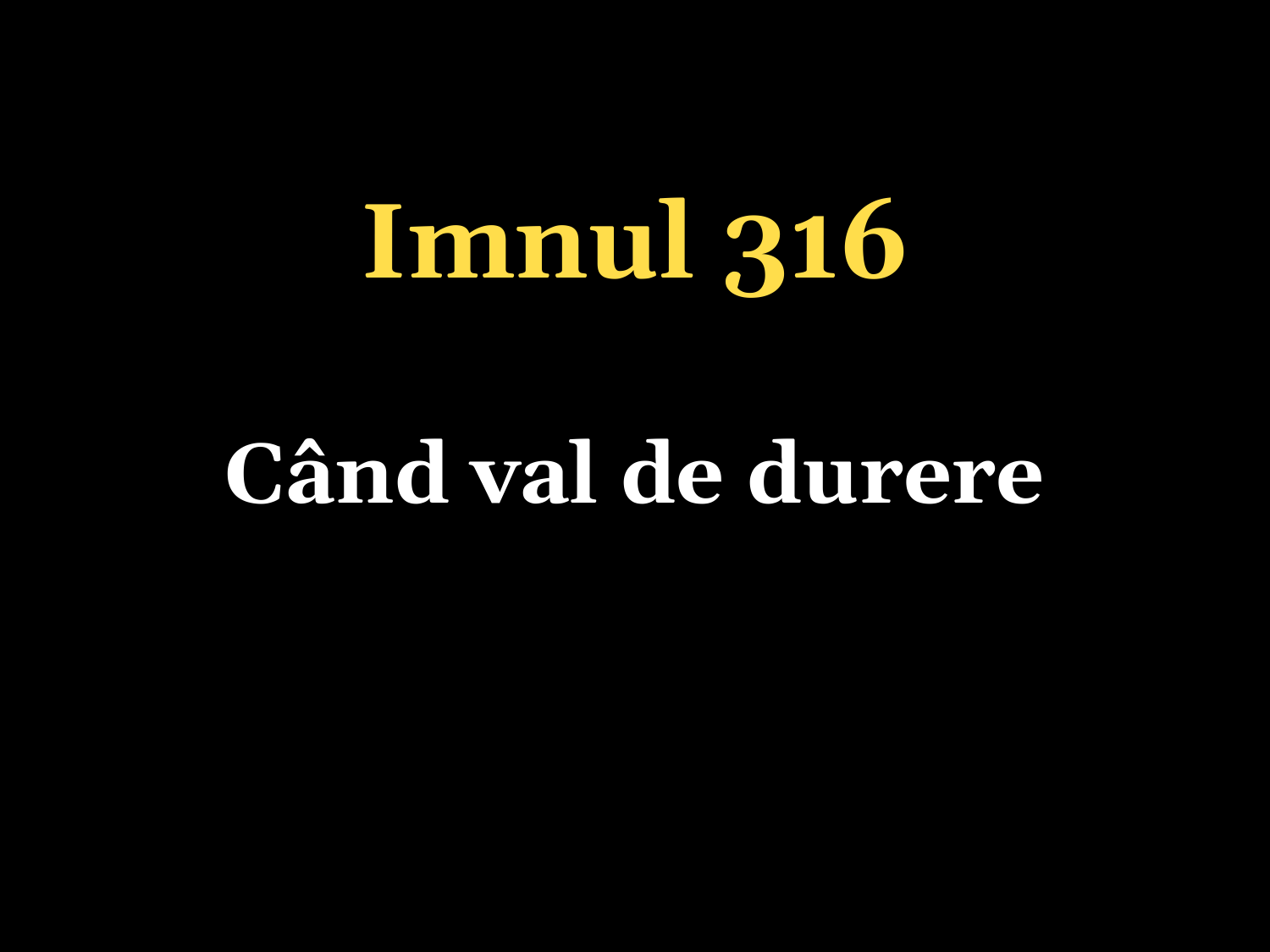

Imnul 316

Când val de durere
131/920